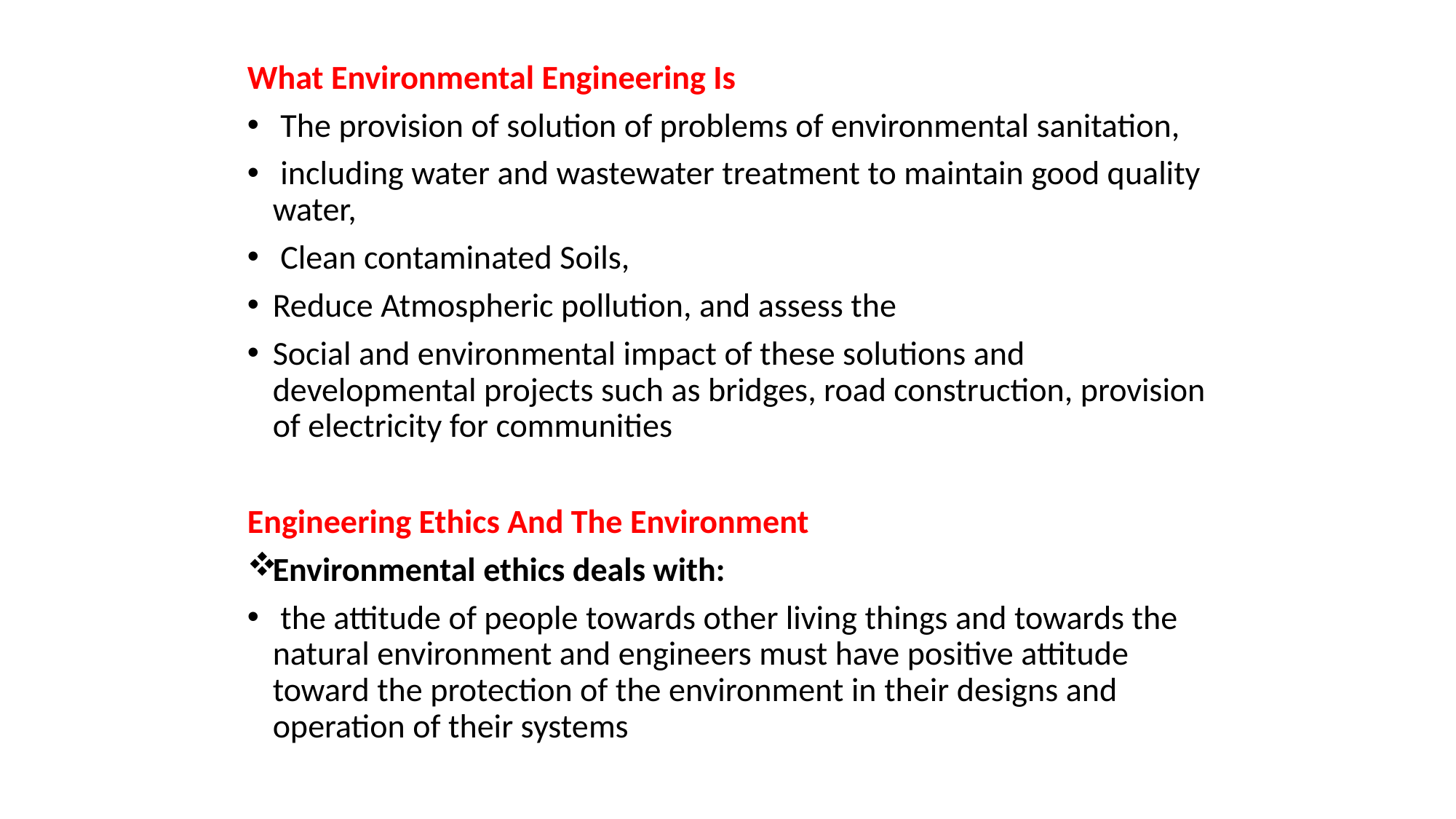

What Environmental Engineering Is
 The provision of solution of problems of environmental sanitation,
 including water and wastewater treatment to maintain good quality water,
 Clean contaminated Soils,
Reduce Atmospheric pollution, and assess the
Social and environmental impact of these solutions and developmental projects such as bridges, road construction, provision of electricity for communities

Engineering Ethics And The Environment
Environmental ethics deals with:
 the attitude of people towards other living things and towards the natural environment and engineers must have positive attitude toward the protection of the environment in their designs and operation of their systems